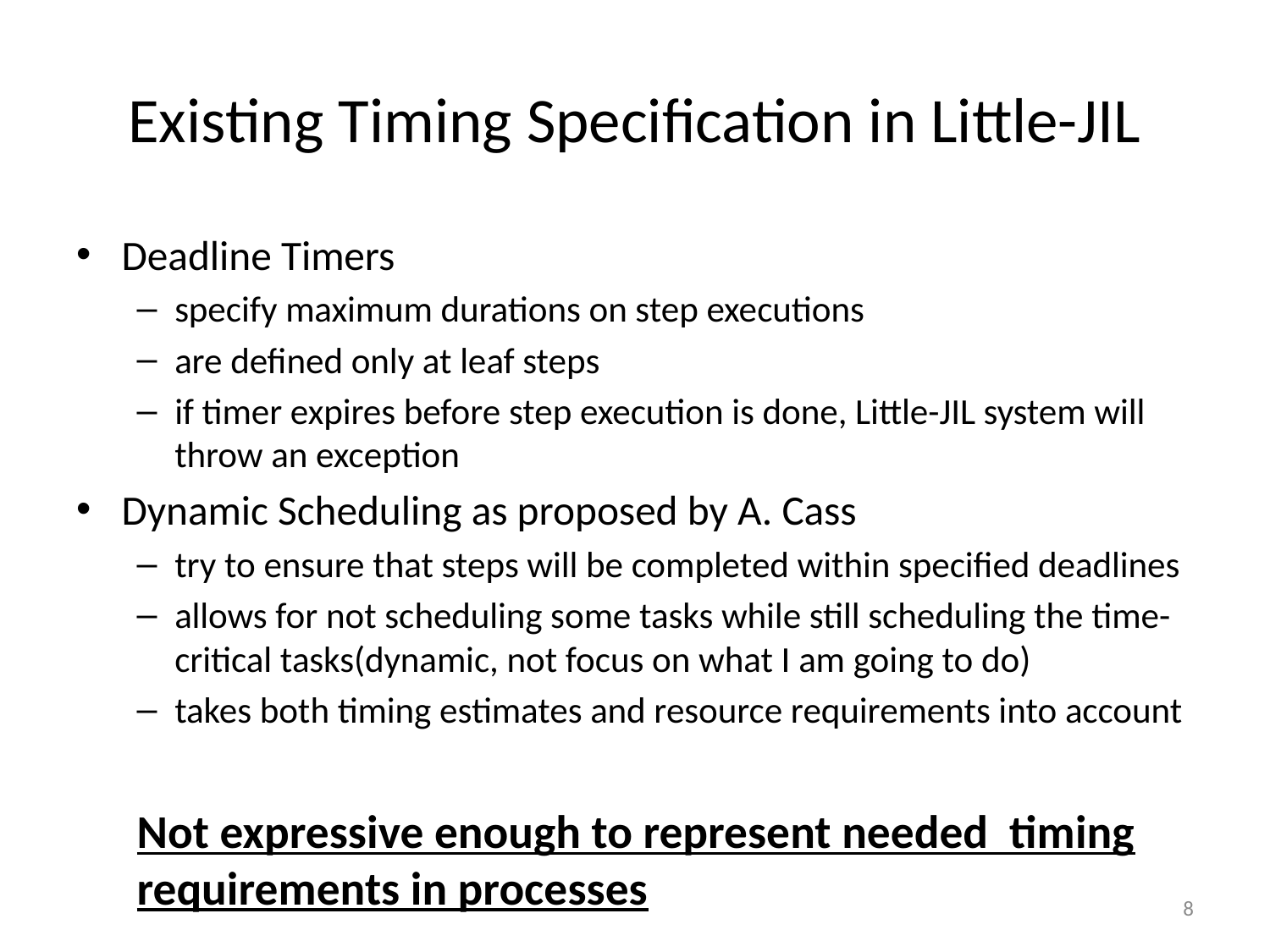

# Existing Timing Specification in Little-JIL
Deadline Timers
specify maximum durations on step executions
are defined only at leaf steps
if timer expires before step execution is done, Little-JIL system will throw an exception
Dynamic Scheduling as proposed by A. Cass
try to ensure that steps will be completed within specified deadlines
allows for not scheduling some tasks while still scheduling the time-critical tasks(dynamic, not focus on what I am going to do)
takes both timing estimates and resource requirements into account

Not expressive enough to represent needed  timing requirements in processes
8